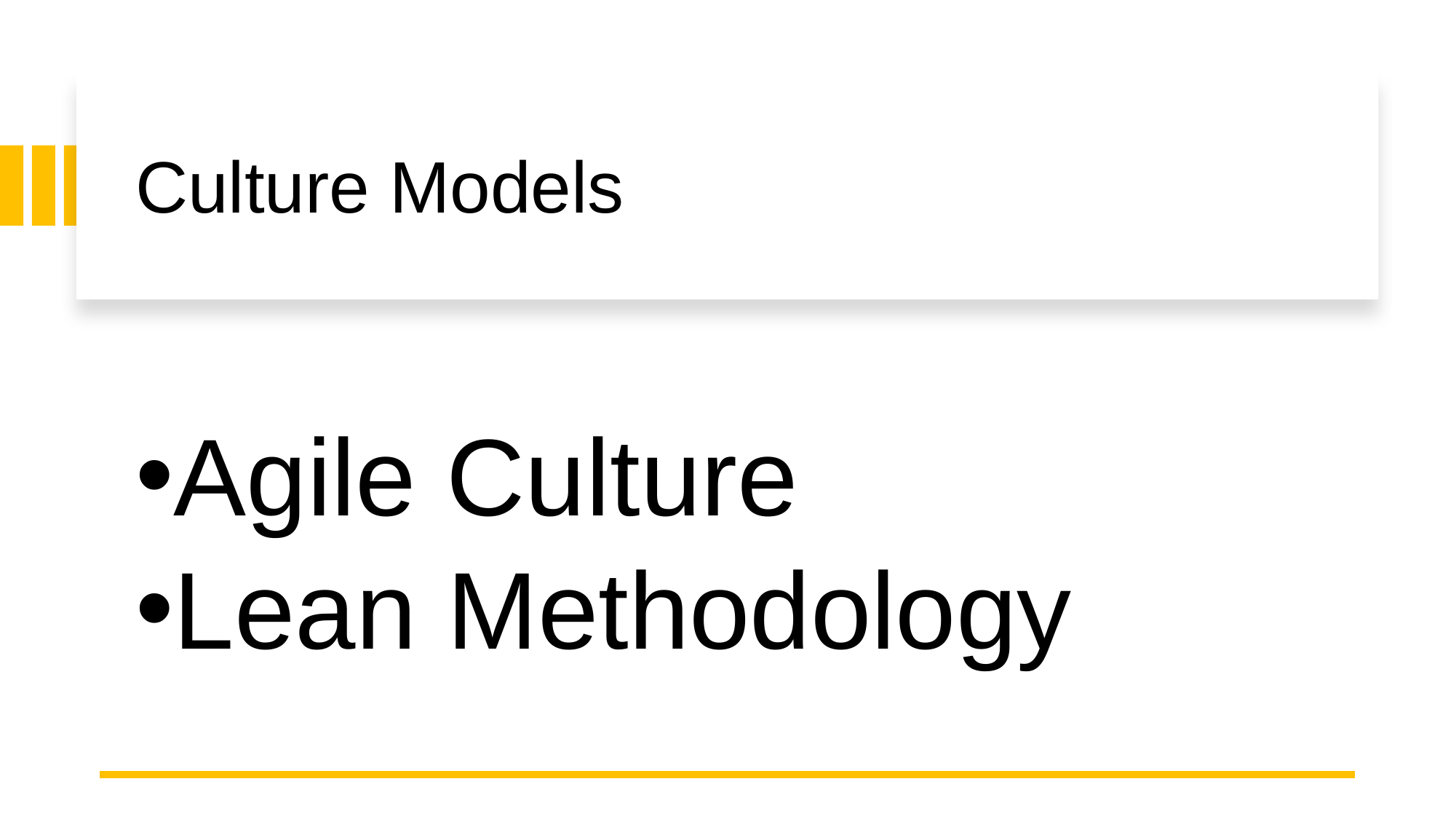

# Culture Models

Agile Culture
Lean Methodology